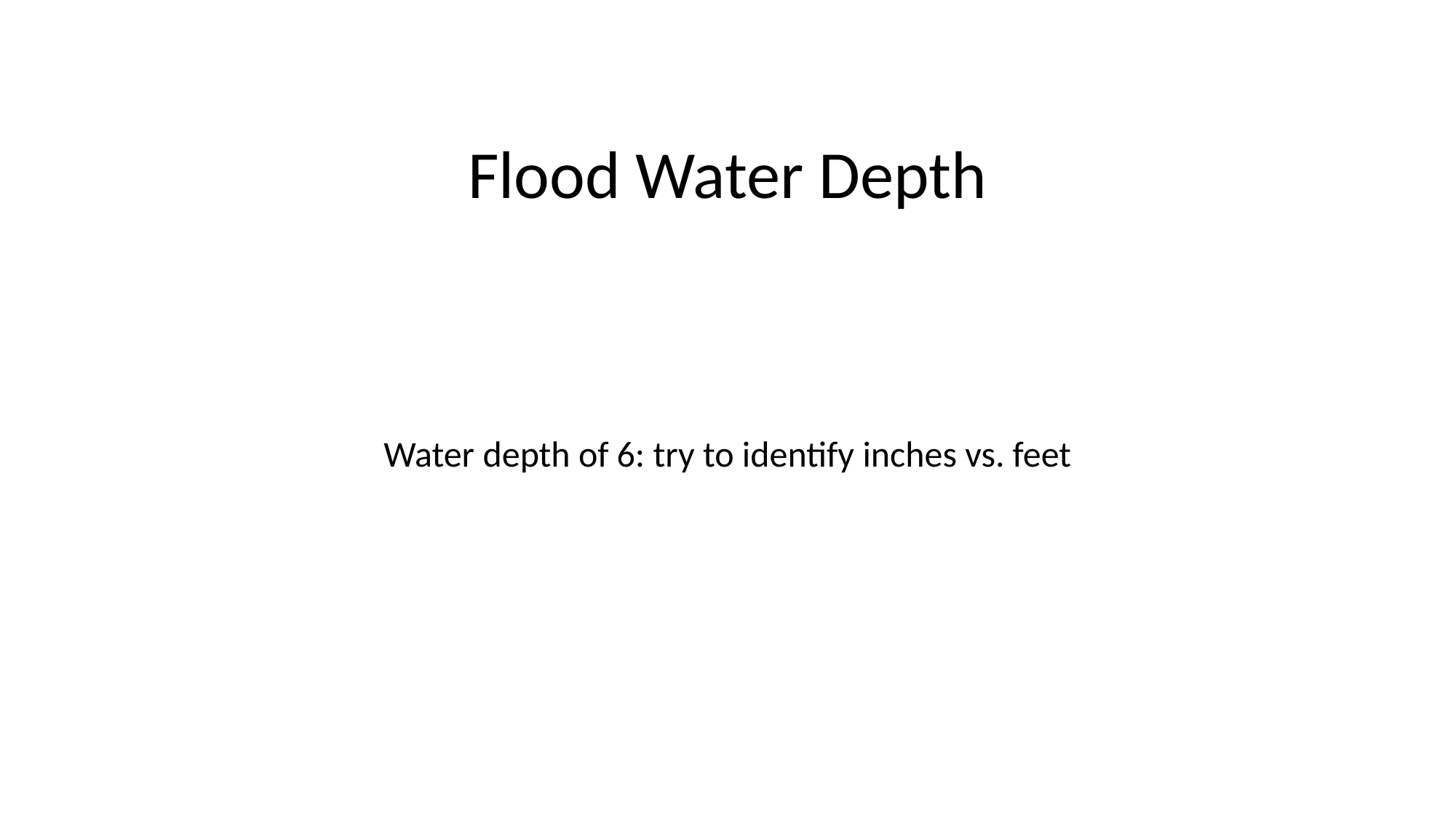

# Flood Water Depth
Water depth of 6: try to identify inches vs. feet